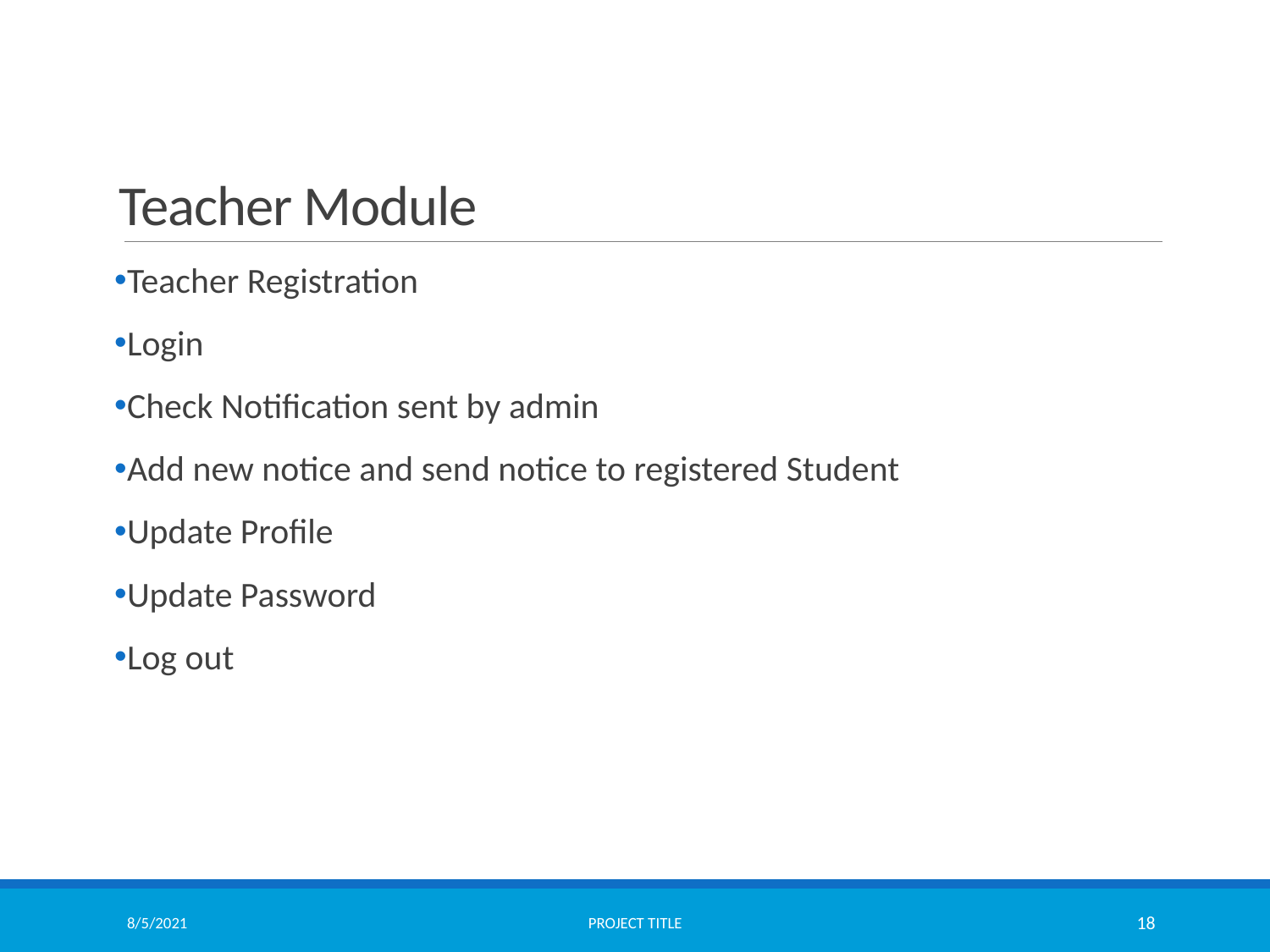

# Teacher Module
Teacher Registration
Login
Check Notification sent by admin
Add new notice and send notice to registered Student
Update Profile
Update Password
Log out
8/5/2021
Project Title
18